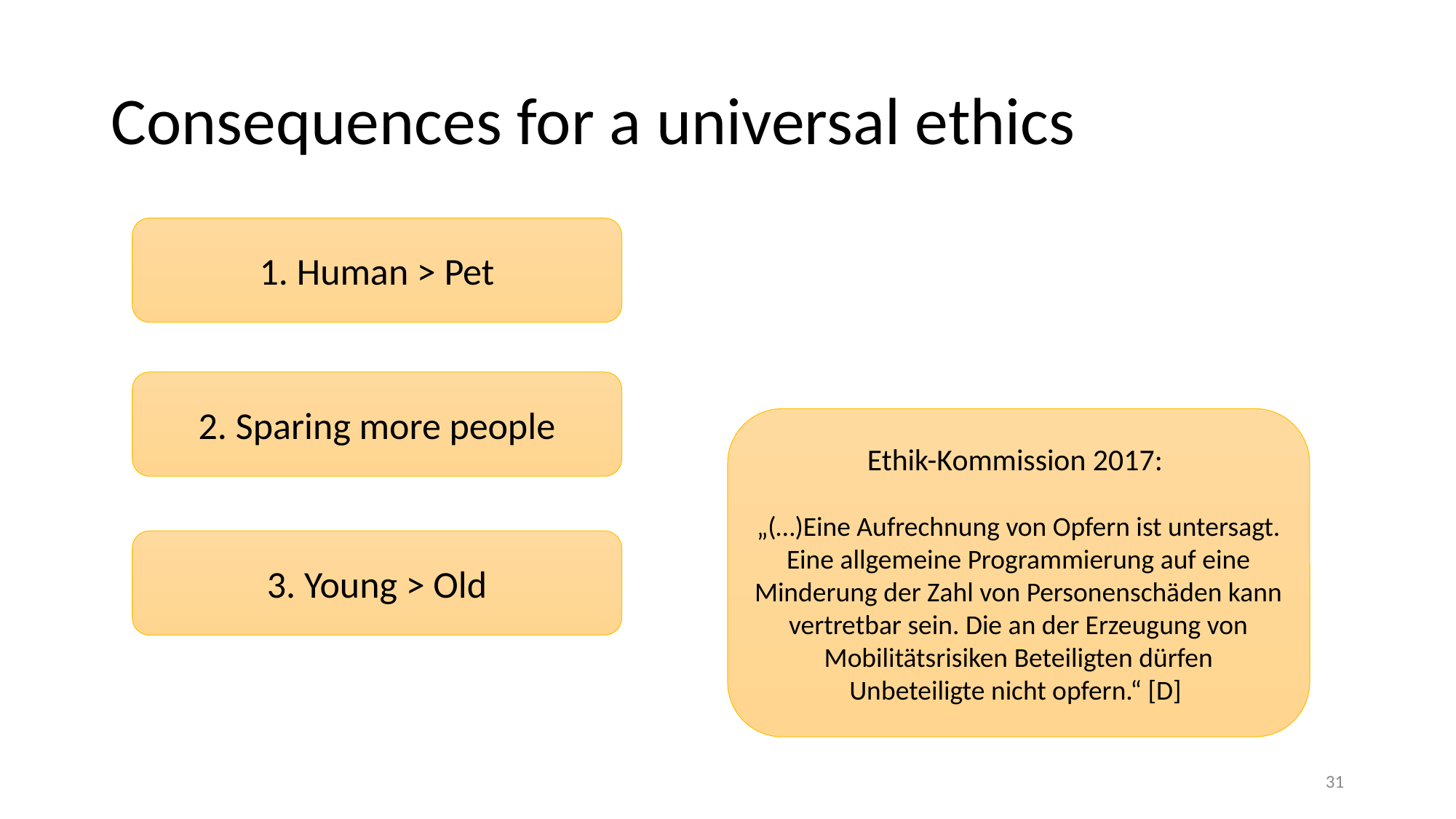

# Consequences for a universal ethics

1. Human > Pet
2. Sparing more people
Ethik-Kommission 2017:

„(…)Eine Aufrechnung von Opfern ist untersagt. Eine allgemeine Programmierung auf eine Minderung der Zahl von Personenschäden kann vertretbar sein. Die an der Erzeugung von Mobilitätsrisiken Beteiligten dürfen Unbeteiligte nicht opfern.“ [D]
3. Young > Old
31